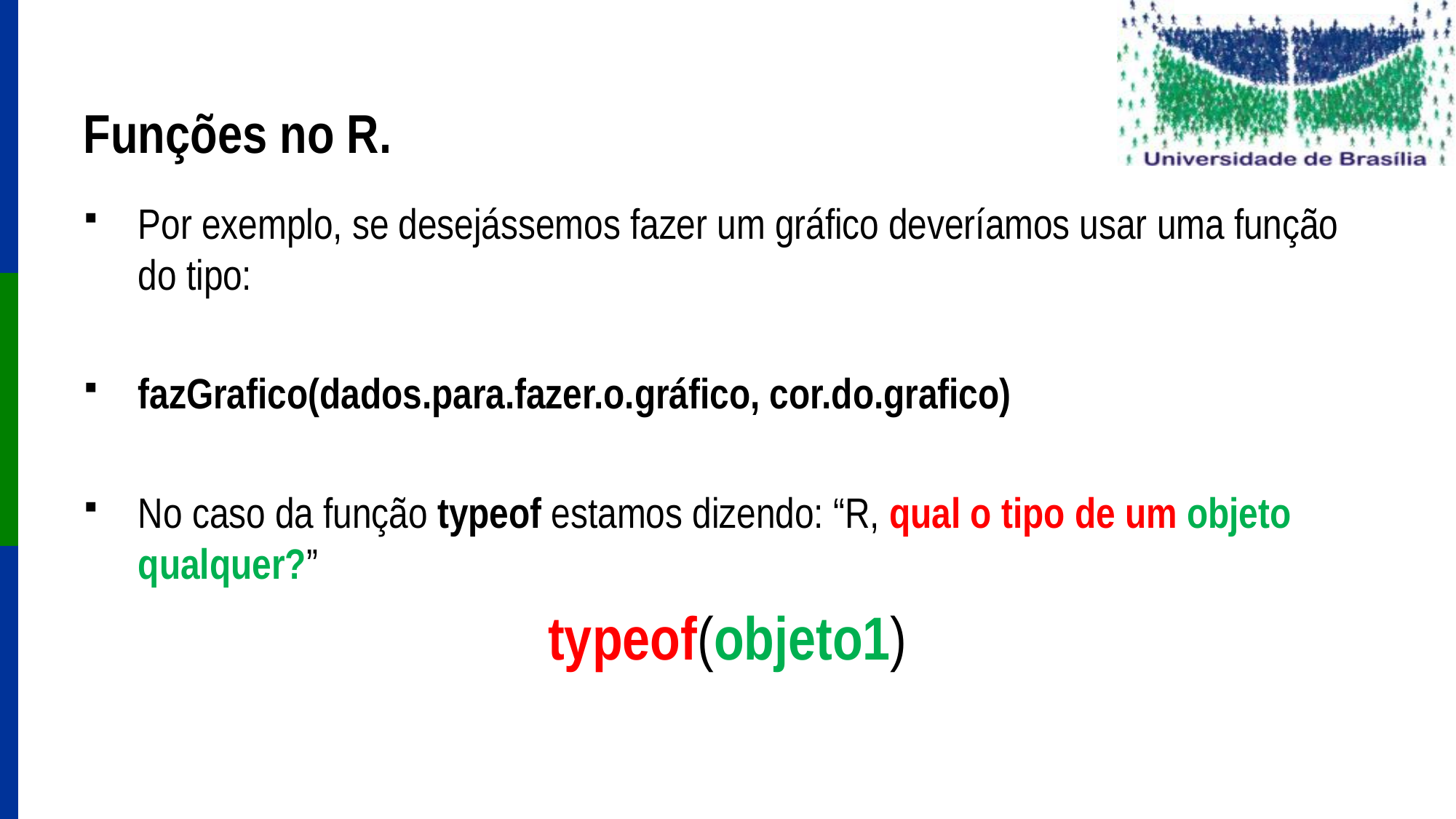

# Funções no R.
Por exemplo, se desejássemos fazer um gráfico deveríamos usar uma função do tipo:

fazGrafico(dados.para.fazer.o.gráfico, cor.do.grafico)

No caso da função typeof estamos dizendo: “R, qual o tipo de um objeto qualquer?”
typeof(objeto1)